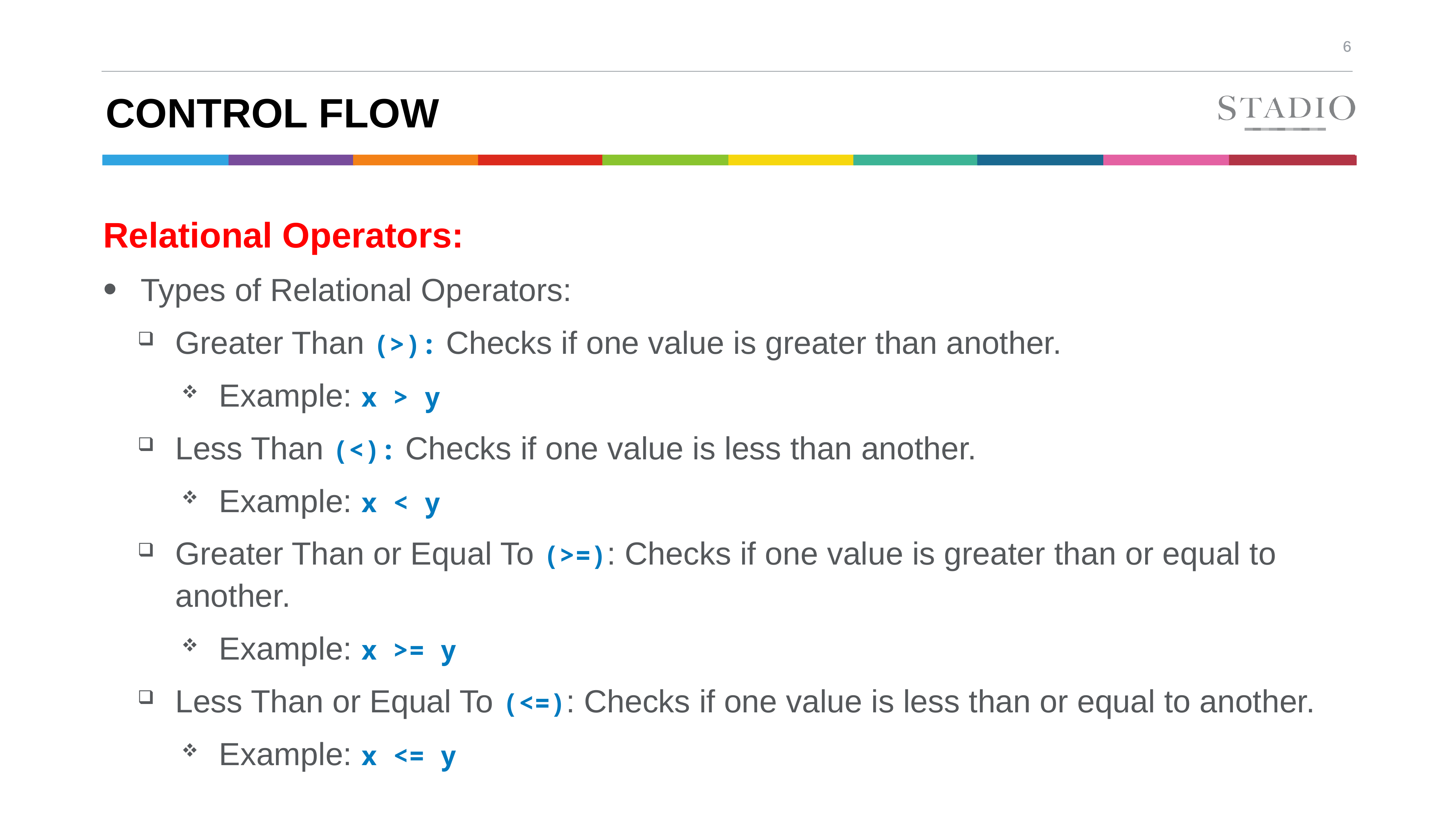

# Control flow

Relational Operators:
Types of Relational Operators:
Greater Than (>): Checks if one value is greater than another.
Example: x > y
Less Than (<): Checks if one value is less than another.
Example: x < y
Greater Than or Equal To (>=): Checks if one value is greater than or equal to another.
Example: x >= y
Less Than or Equal To (<=): Checks if one value is less than or equal to another.
Example: x <= y